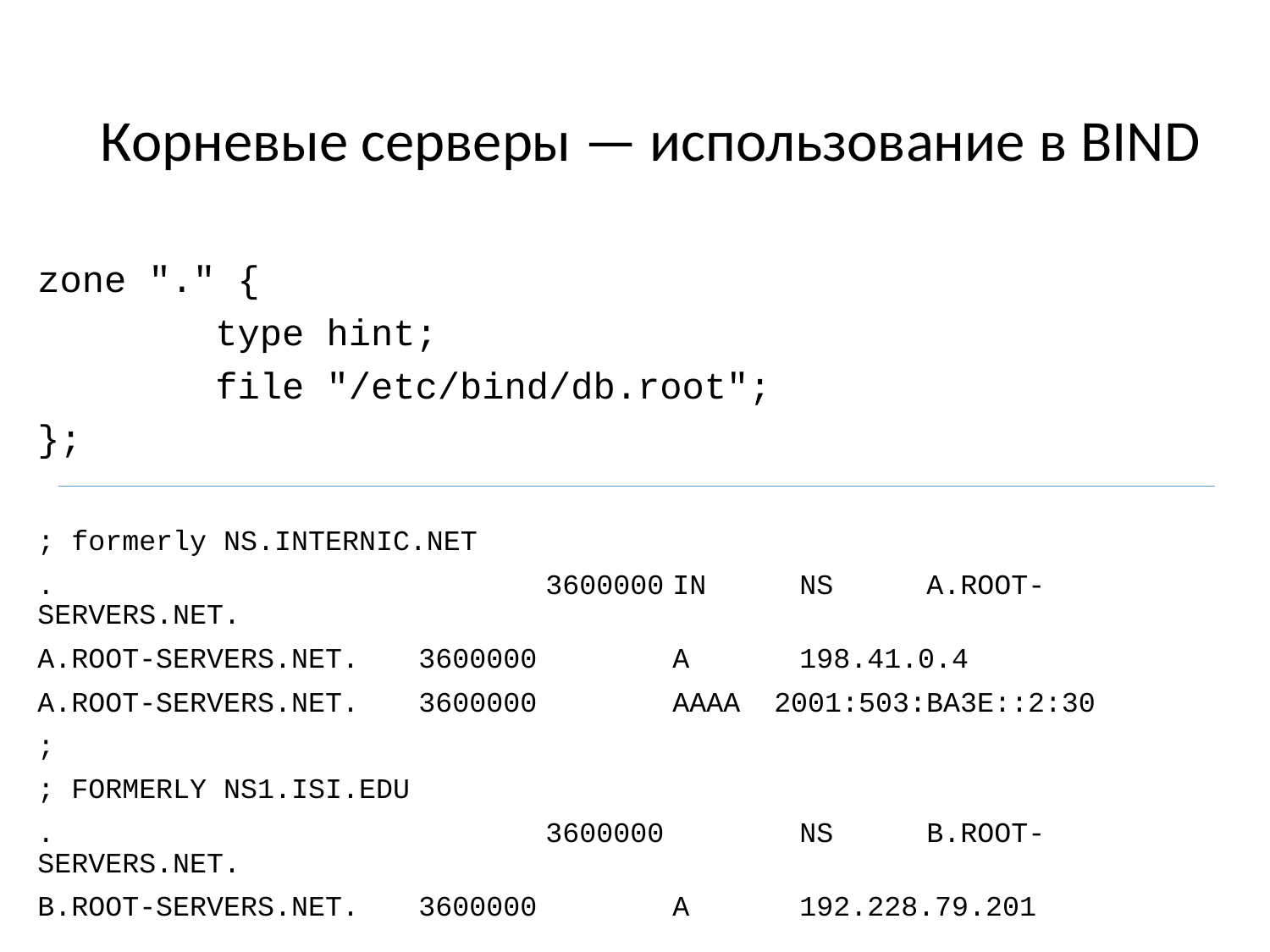

# Корневые серверы — использование в BIND
zone "." {
        type hint;
        file "/etc/bind/db.root";
};

; formerly NS.INTERNIC.NET
.				3600000	IN	NS	A.ROOT-SERVERS.NET.
A.ROOT-SERVERS.NET.	3600000		A	198.41.0.4
A.ROOT-SERVERS.NET.	3600000		AAAA  2001:503:BA3E::2:30
;
; FORMERLY NS1.ISI.EDU
.				3600000		NS	B.ROOT-SERVERS.NET.
B.ROOT-SERVERS.NET.	3600000		A	192.228.79.201